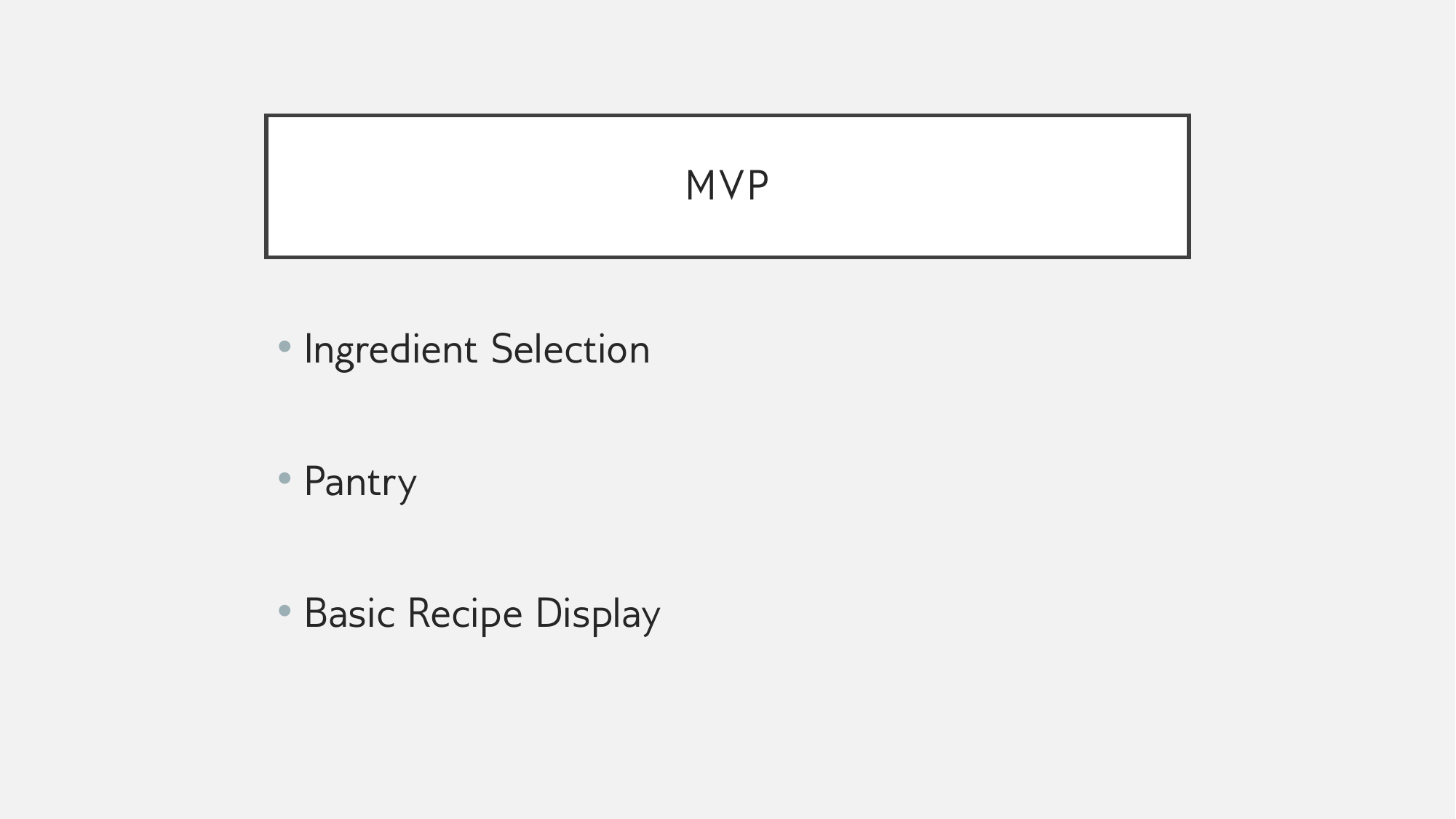

# MVP
Ingredient Selection

Pantry

Basic Recipe Display